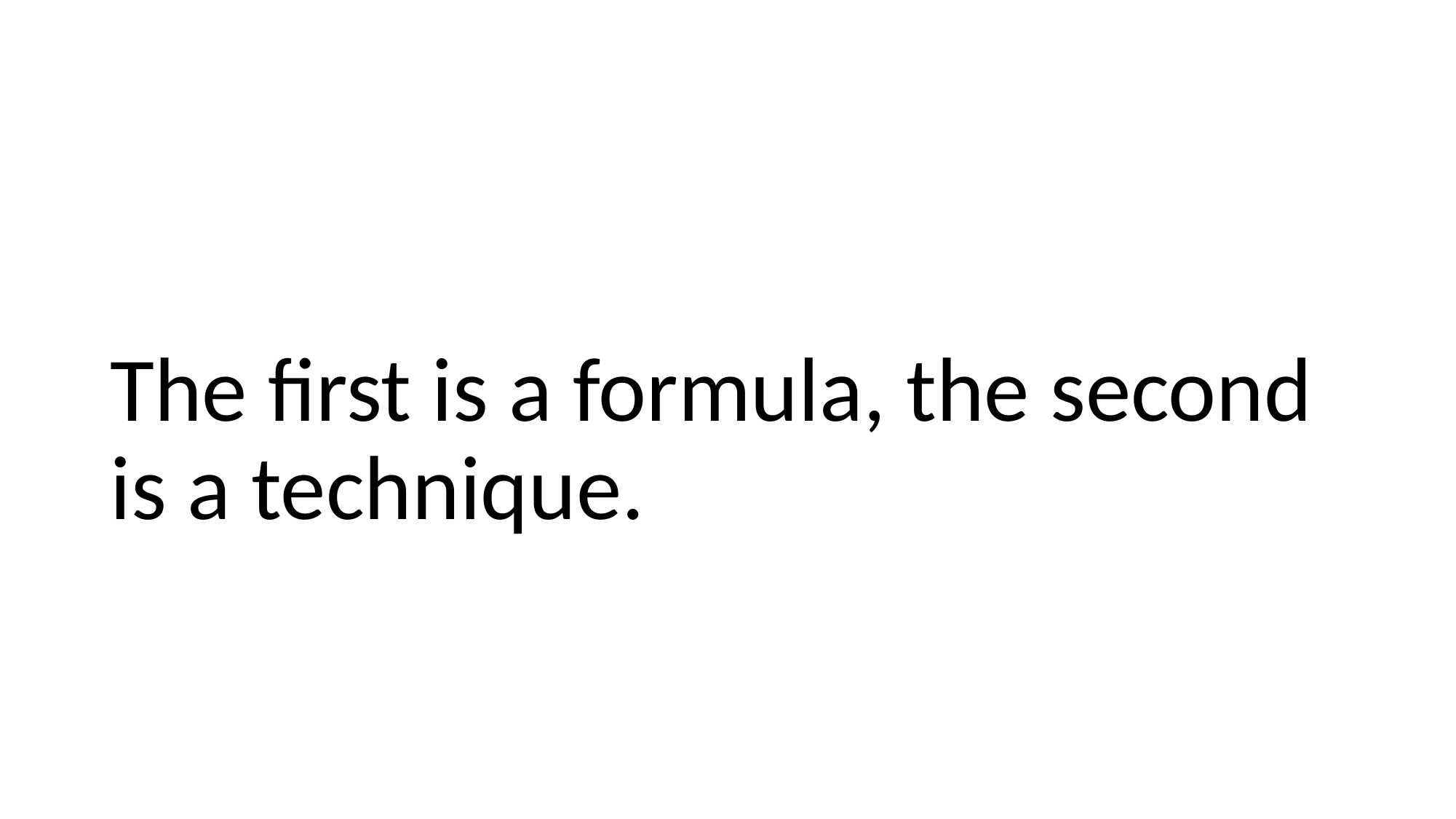

# The first is a formula, the second is a technique.